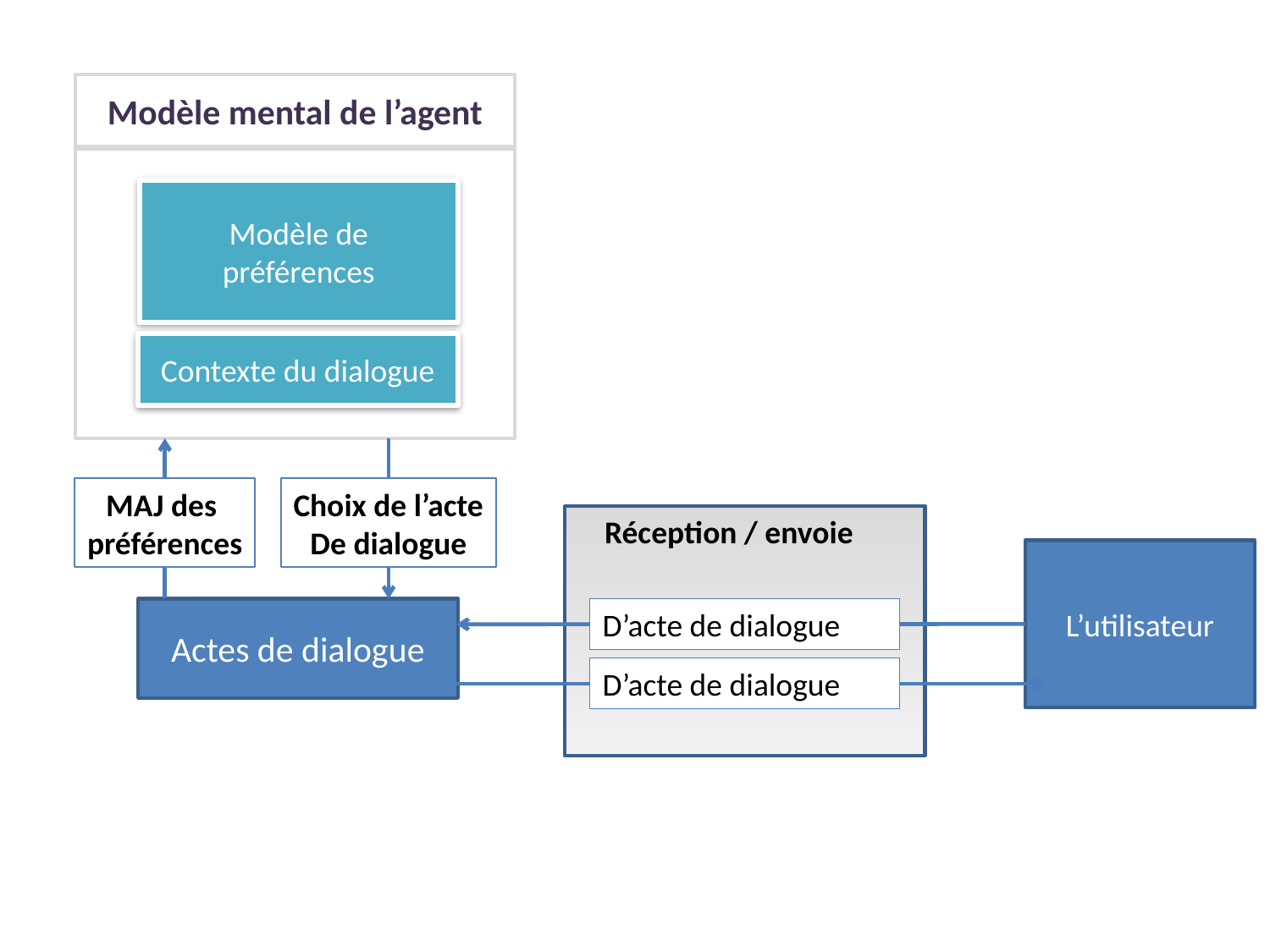

Modèle mental de l’agent

Modèle de préférences
Contexte du dialogue
Choix de l’acte
De dialogue
MAJ des
préférences

Réception / envoie
L’utilisateur
Actes de dialogue
D’acte de dialogue
D’acte de dialogue